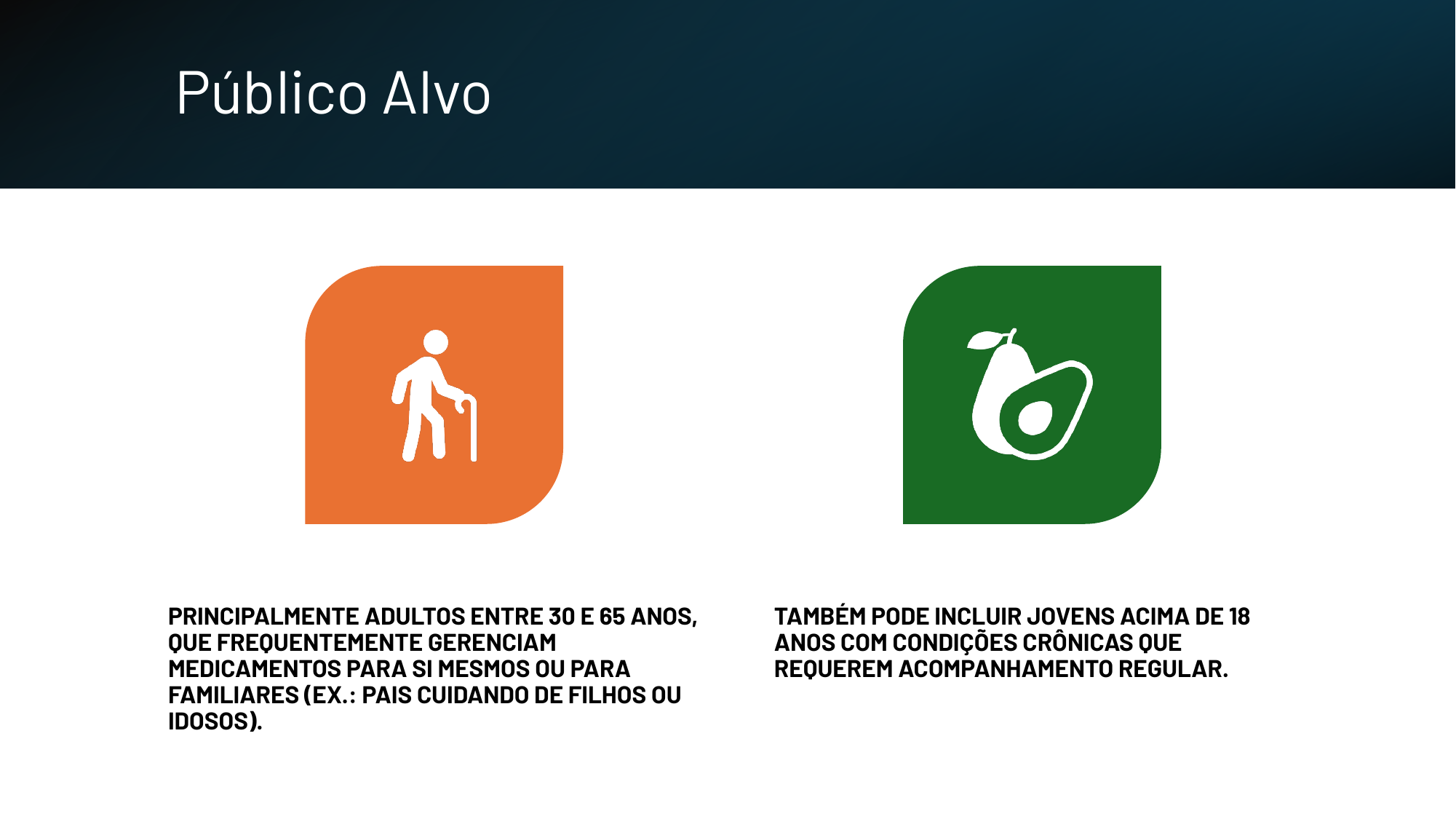

# Público Alvo
Principalmente adultos entre 30 e 65 anos, que frequentemente gerenciam medicamentos para si mesmos ou para familiares (ex.: pais cuidando de filhos ou idosos).
Também pode incluir jovens acima de 18 anos com condições crônicas que requerem acompanhamento regular.